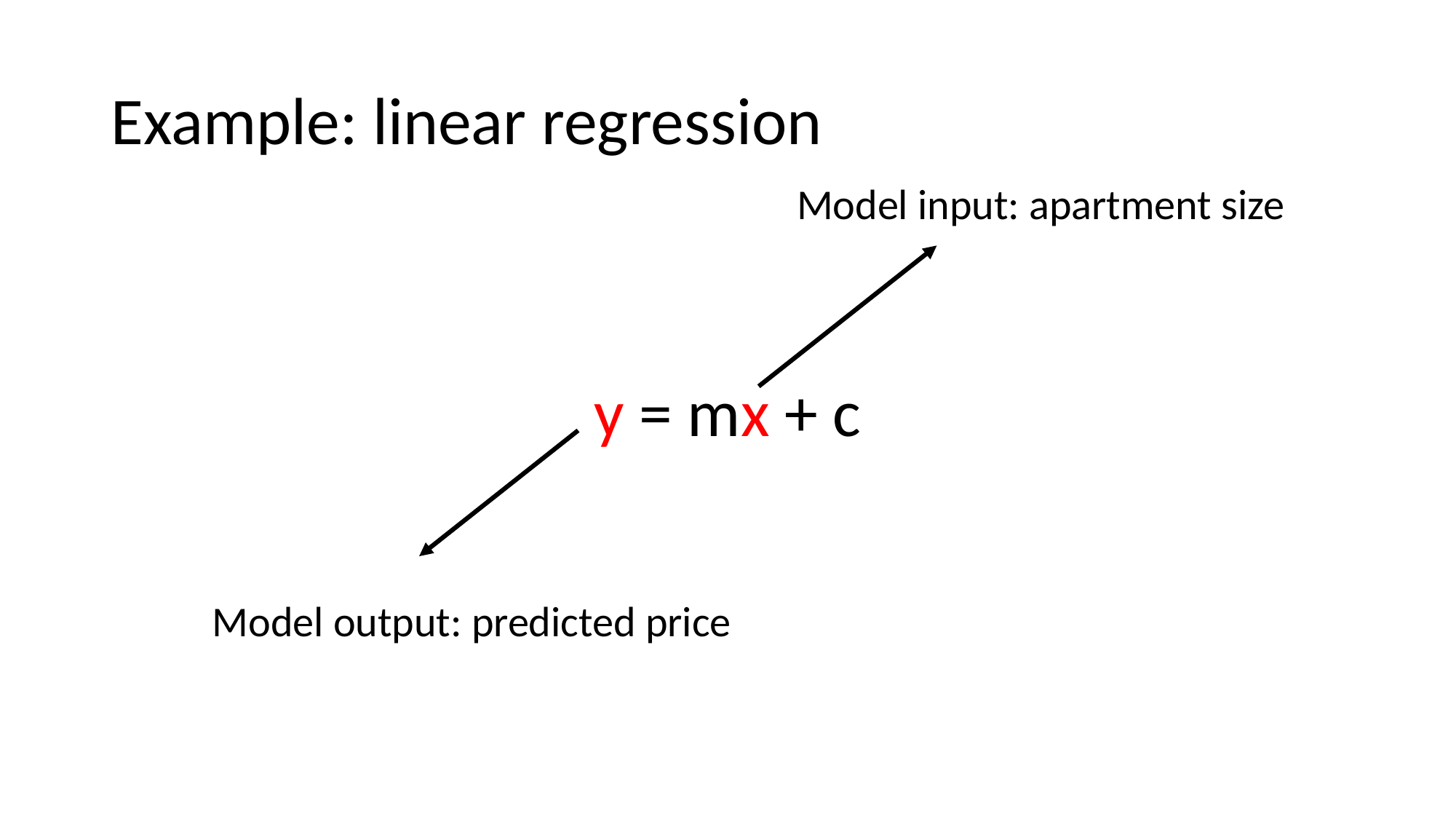

# Example: linear regression
Model input: apartment size
y = mx + c
Model output: predicted price